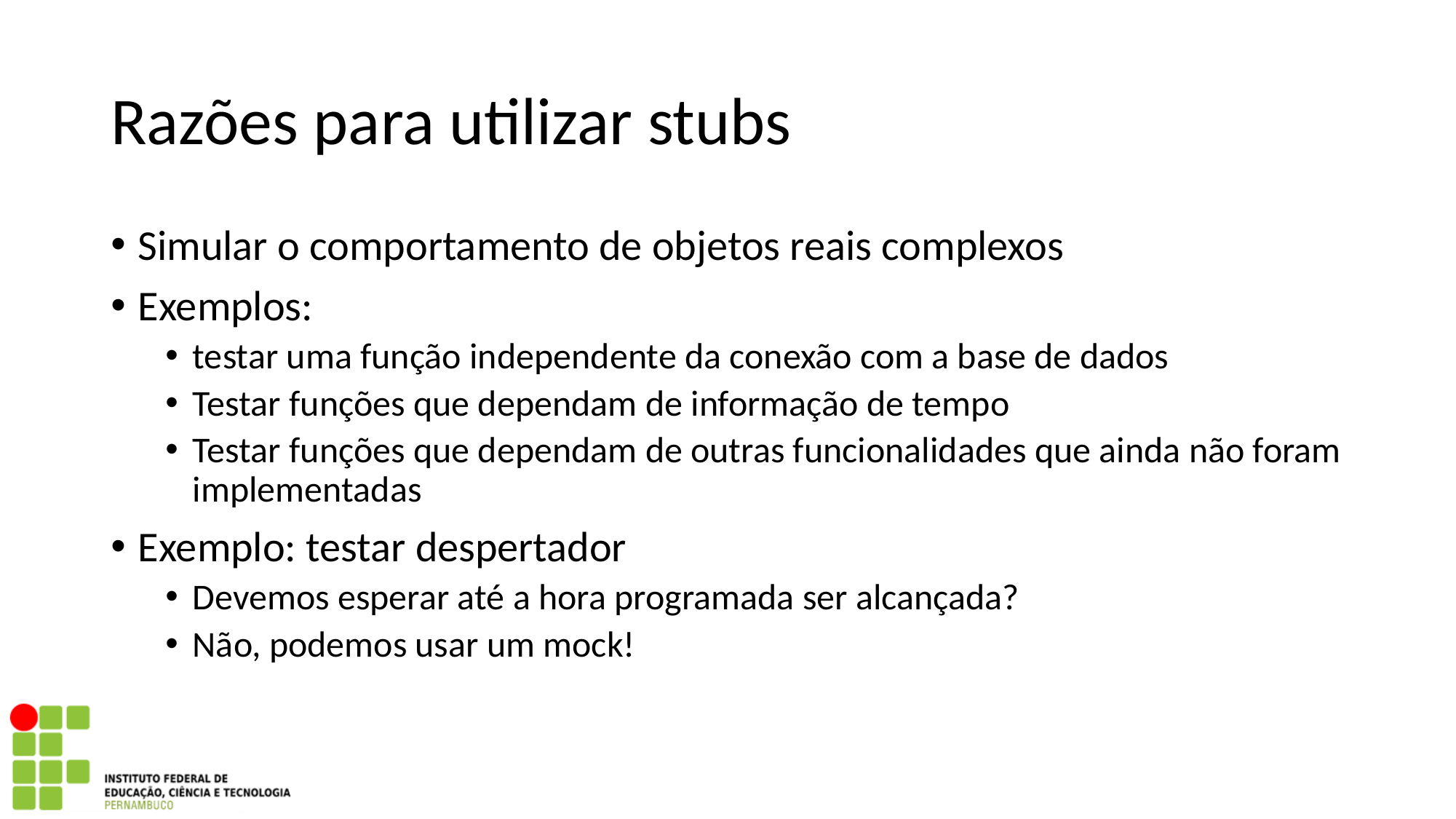

Razões para utilizar stubs
Simular o comportamento de objetos reais complexos
Exemplos:
testar uma função independente da conexão com a base de dados
Testar funções que dependam de informação de tempo
Testar funções que dependam de outras funcionalidades que ainda não foram implementadas
Exemplo: testar despertador
Devemos esperar até a hora programada ser alcançada?
Não, podemos usar um mock!